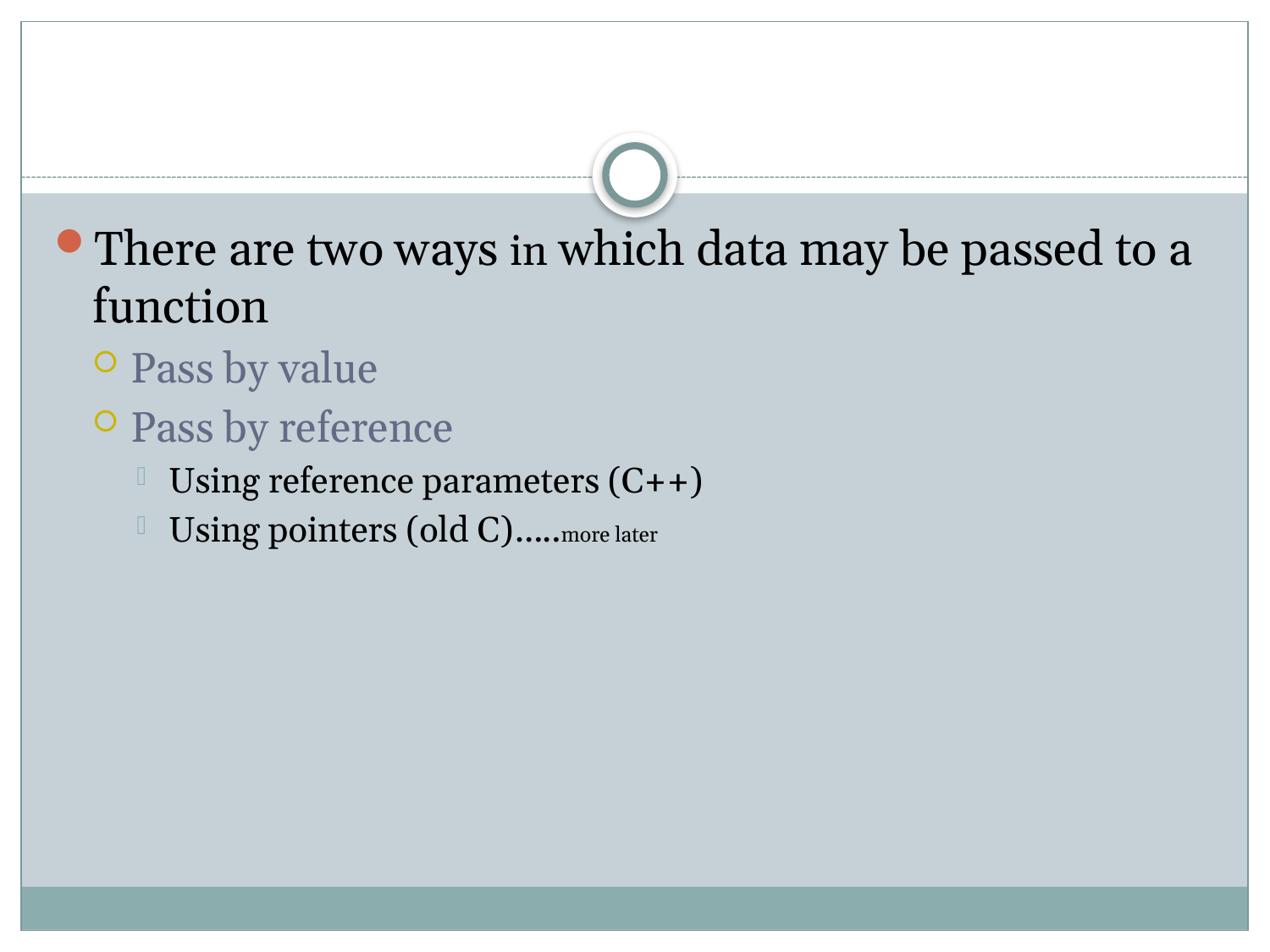

#
There are two ways in which data may be passed to a function
Pass by value
Pass by reference
Using reference parameters (C++)
Using pointers (old C)…..more later